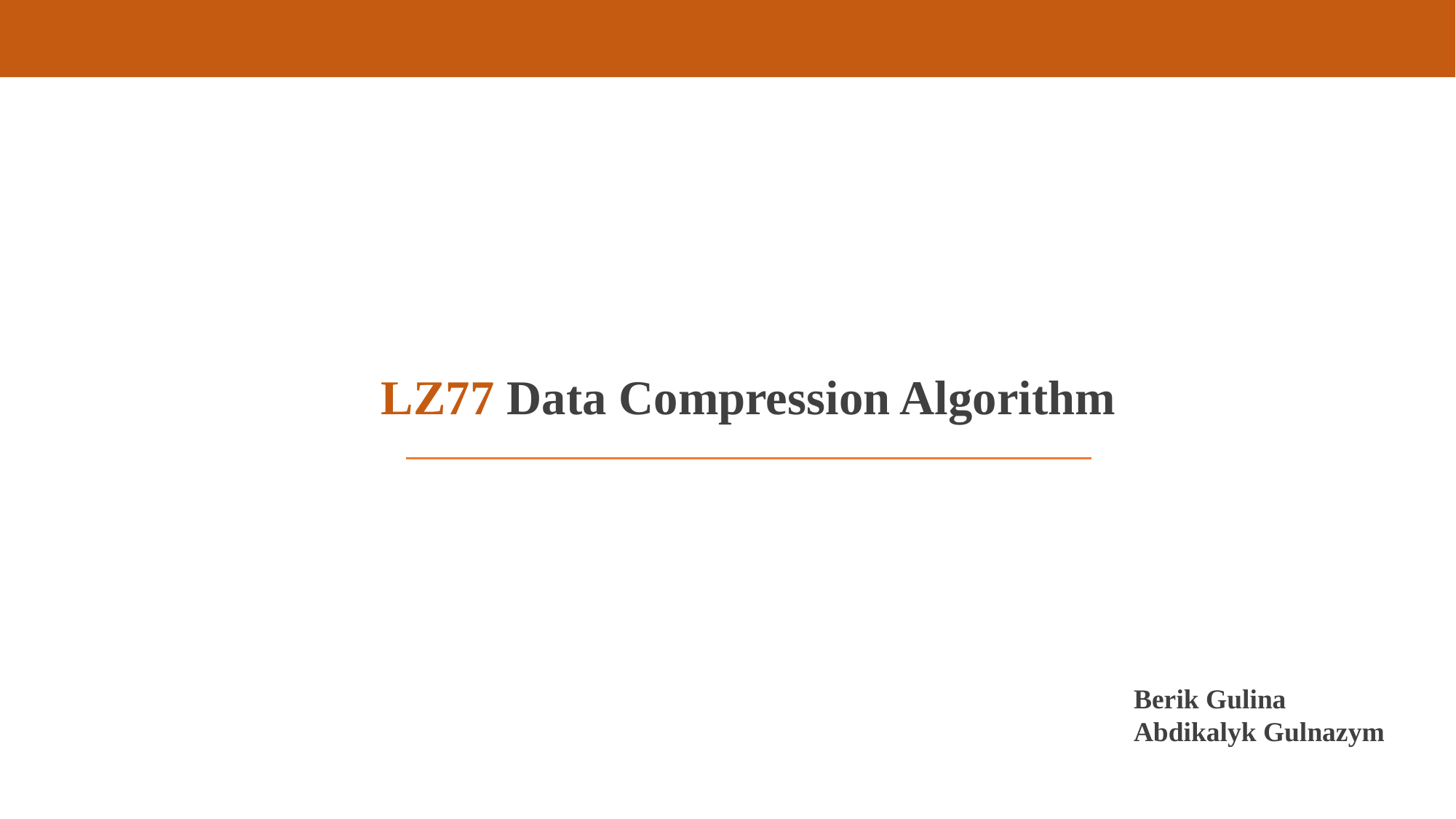

LZ77 Data Compression Algorithm
Berik Gulina
Abdikalyk Gulnazym